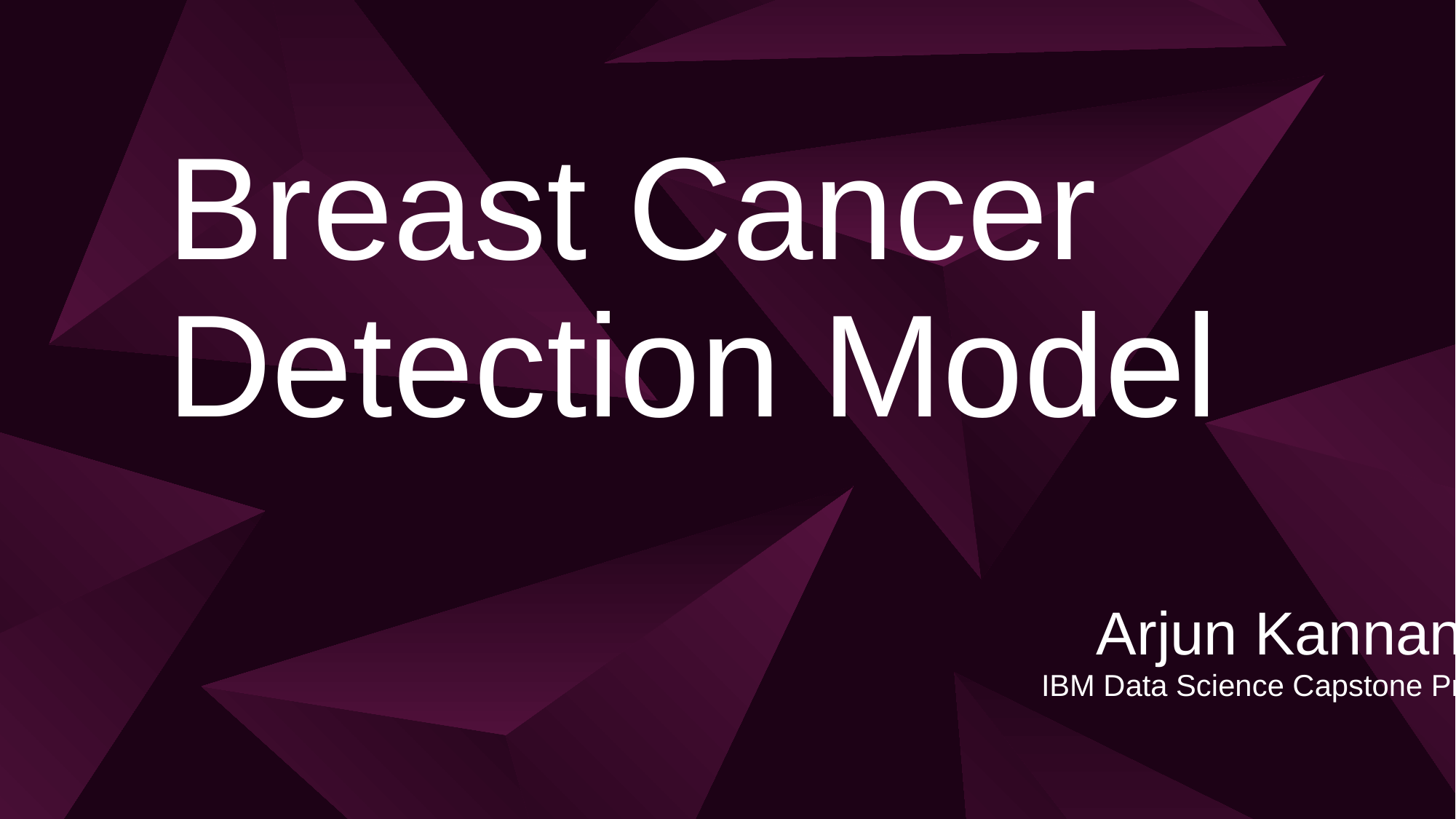

# Breast Cancer Detection Model
Arjun Kannan
IBM Data Science Capstone Project